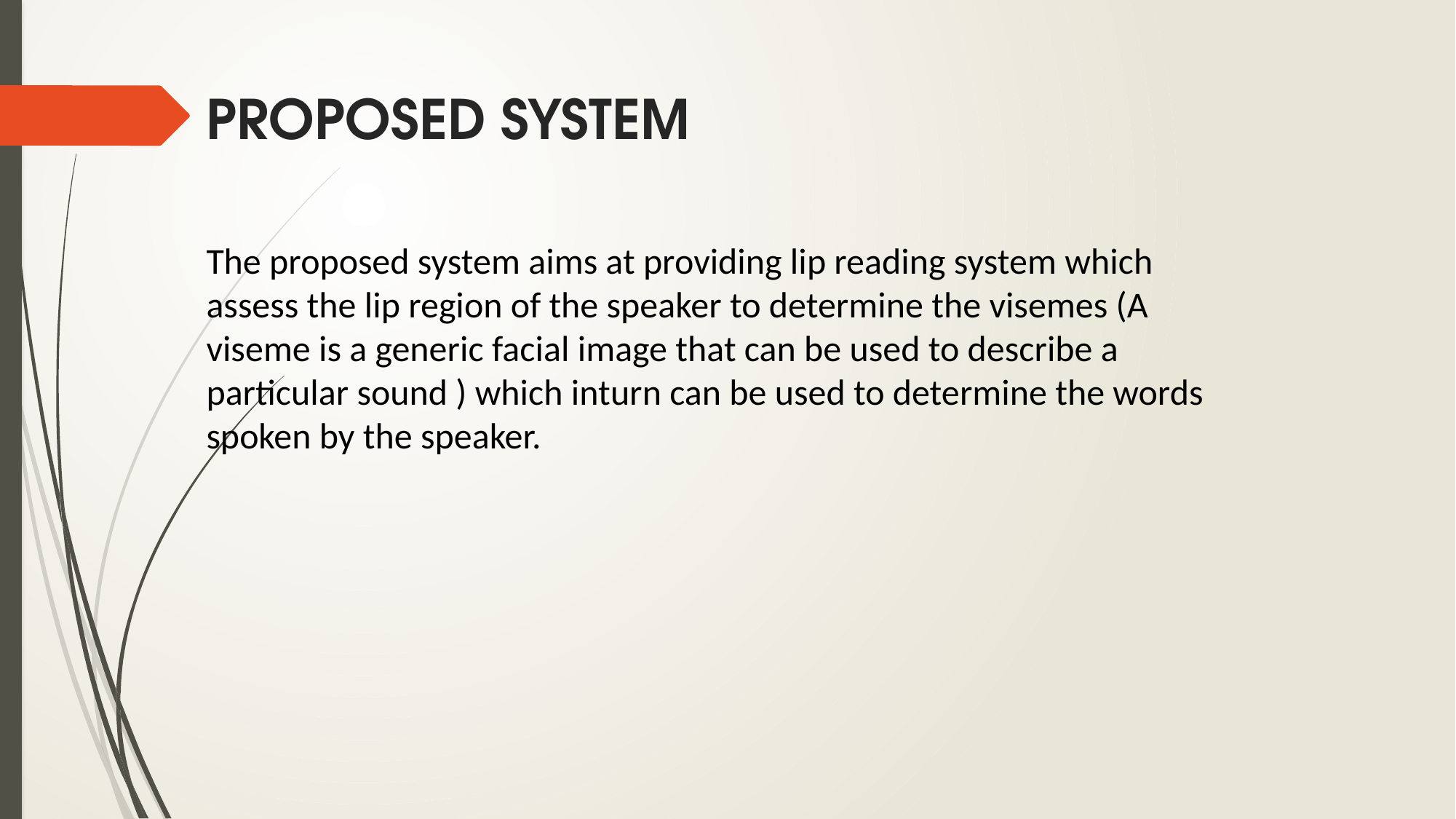

# PROPOSED SYSTEM
The proposed system aims at providing lip reading system which assess the lip region of the speaker to determine the visemes (A viseme is a generic facial image that can be used to describe a particular sound ) which inturn can be used to determine the words spoken by the speaker.